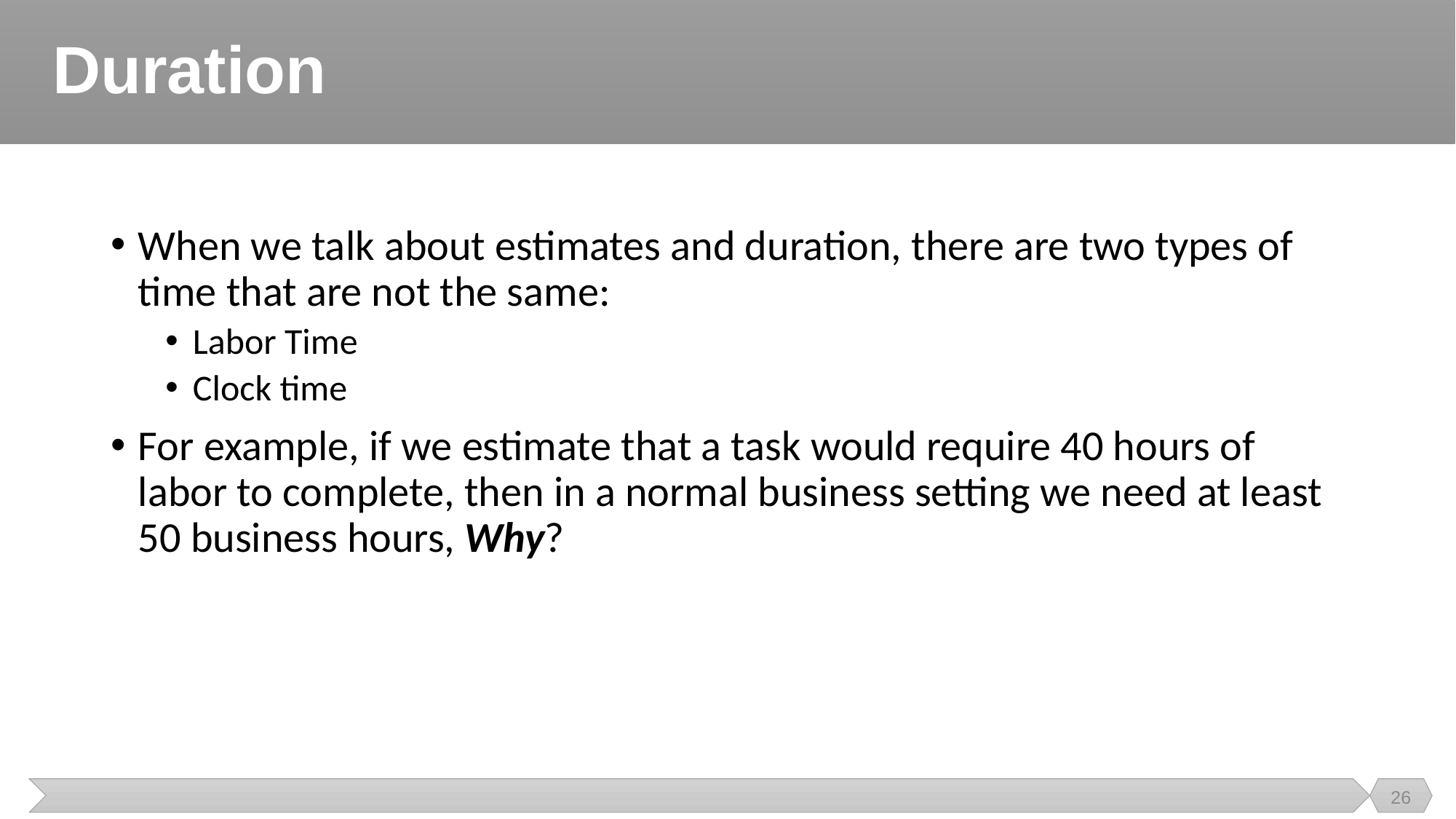

# Duration
When we talk about estimates and duration, there are two types of time that are not the same:
Labor Time
Clock time
For example, if we estimate that a task would require 40 hours of labor to complete, then in a normal business setting we need at least 50 business hours, Why?
26